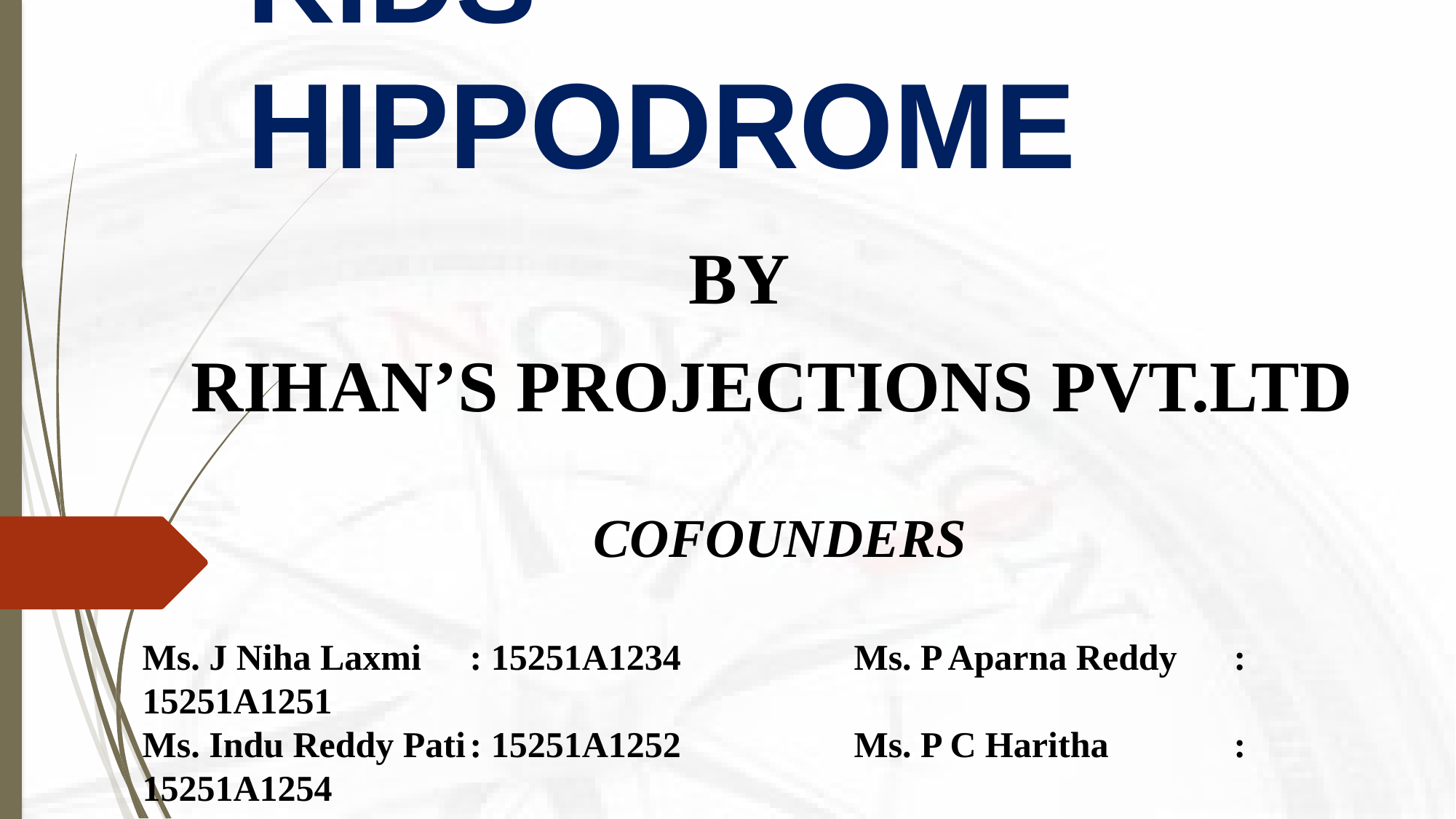

# KIDS HIPPODROME
                  BY
RIHAN’S PROJECTIONS PVT.LTD
                                     COFOUNDERS

Ms. J Niha Laxmi	: 15251A1234                   Ms. P Aparna Reddy	: 15251A1251
Ms. Indu Reddy Pati	: 15251A1252                   Ms. P C Haritha		: 15251A1254
Ms. L Shivani		      : 15251A1256                   Ms. S Rishitha          : 15251A1257